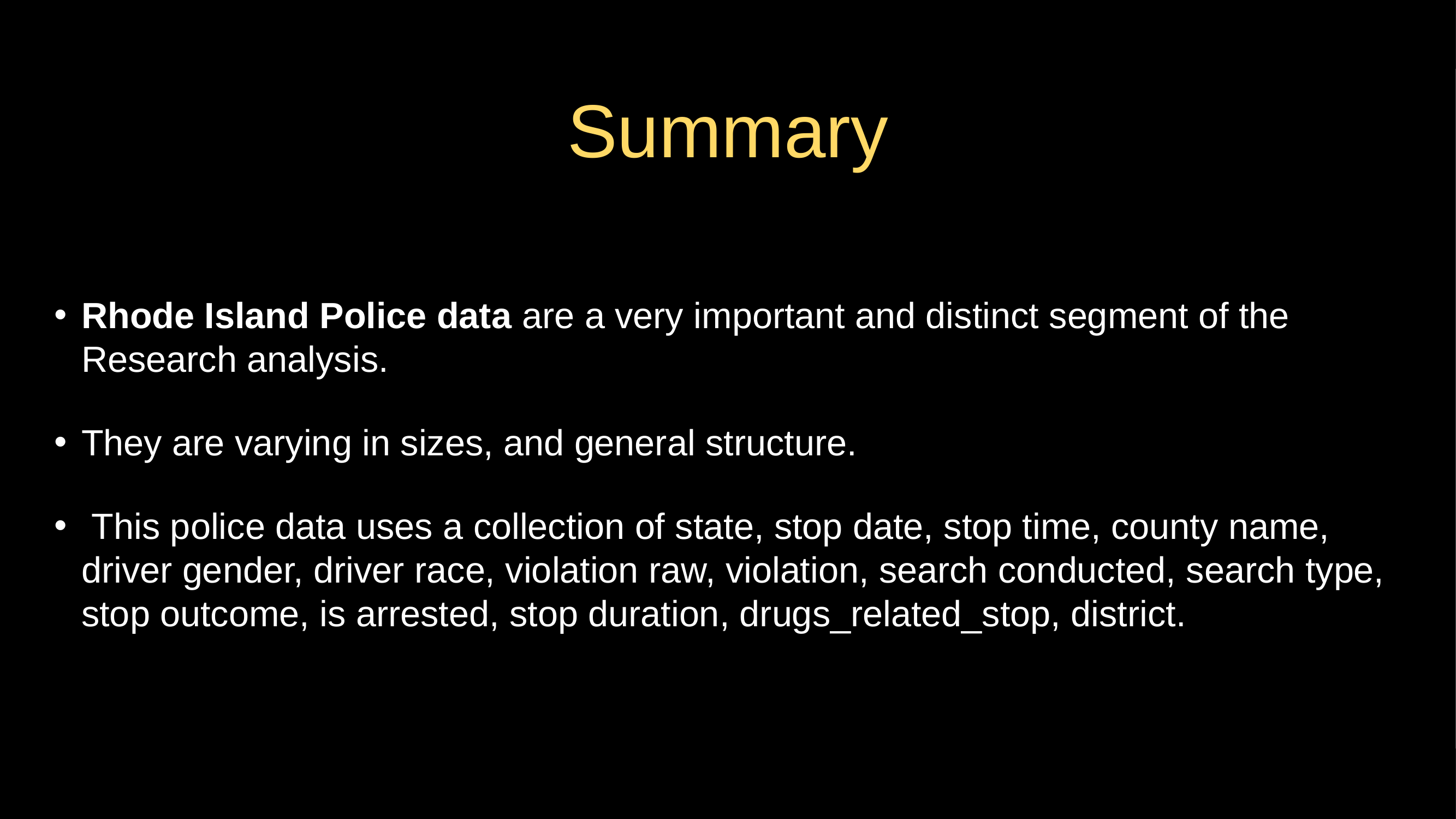

# Summary
Rhode Island Police data are a very important and distinct segment of the Research analysis.
They are varying in sizes, and general structure.
 This police data uses a collection of state, stop date, stop time, county name, driver gender, driver race, violation raw, violation, search conducted, search type, stop outcome, is arrested, stop duration, drugs_related_stop, district.